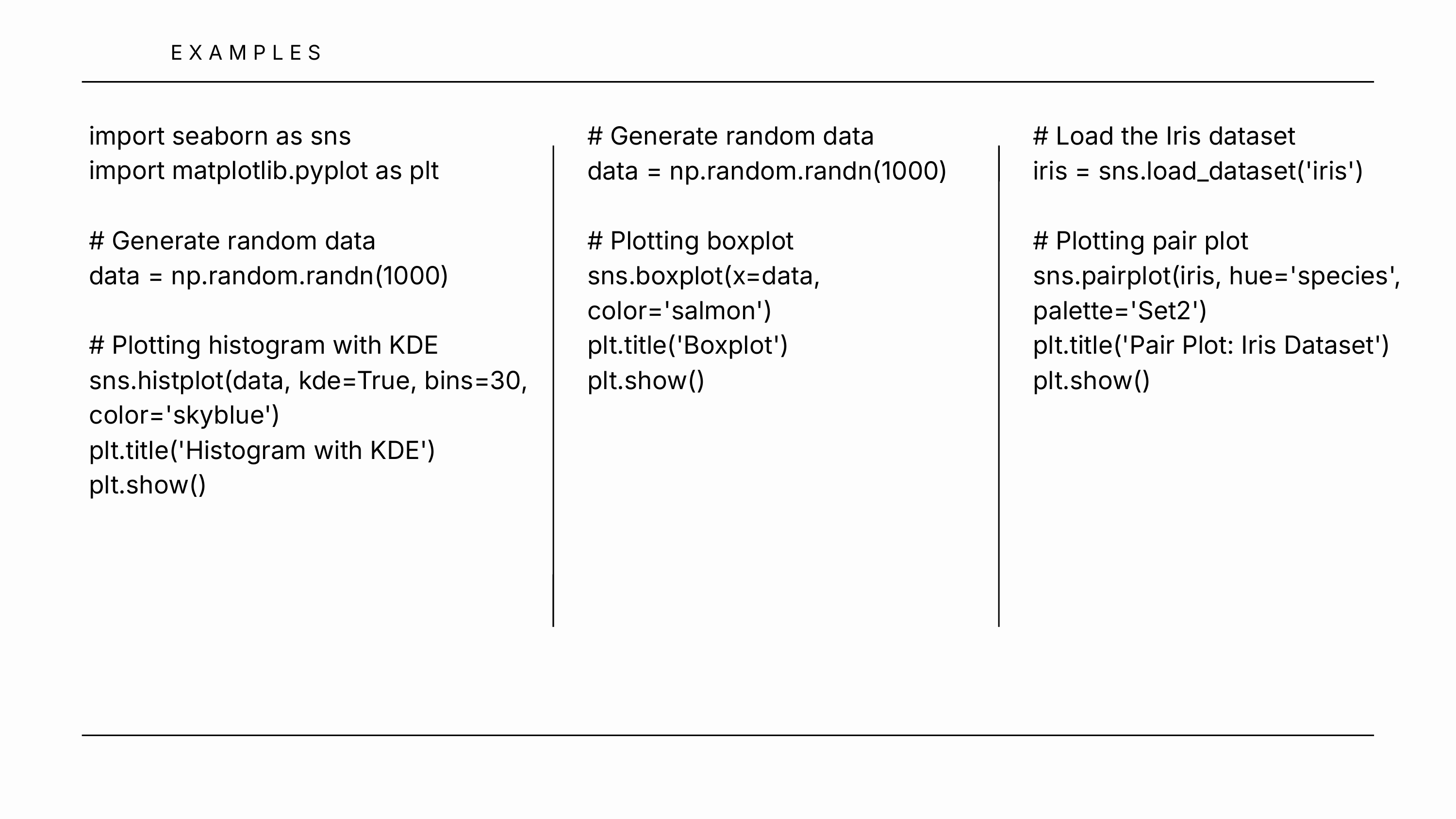

EXAMPLES

import seaborn as sns
import matplotlib.pyplot as plt

# Generate random data
data = np.random.randn(1000)

# Plotting histogram with KDE
sns.histplot(data, kde=True, bins=30, color='skyblue')
plt.title('Histogram with KDE')
plt.show()

# Generate random data
data = np.random.randn(1000)

# Plotting boxplot
sns.boxplot(x=data, color='salmon')
plt.title('Boxplot')
plt.show()

# Load the Iris dataset
iris = sns.load_dataset('iris')

# Plotting pair plot
sns.pairplot(iris, hue='species', palette='Set2')
plt.title('Pair Plot: Iris Dataset')
plt.show()